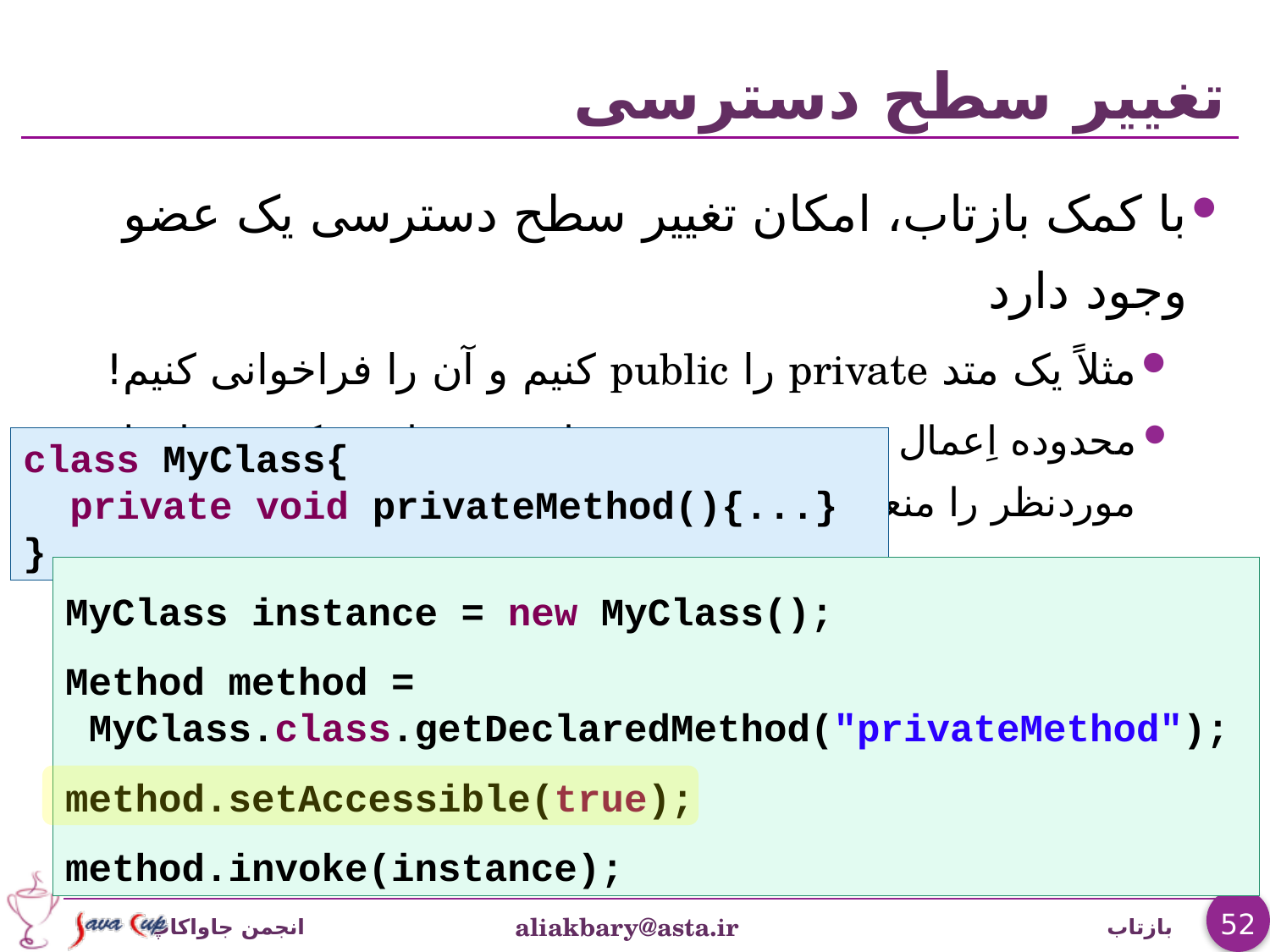

# تغییر سطح دسترسی
با کمک بازتاب، امکان تغییر سطح دسترسی یک عضو وجود دارد
مثلاً یک متد private را public کنیم و آن را فراخوانی کنیم!
محدوده اِعمال تغییر دسترسی، همان شیئی است که متد یا فیلد موردنظر را منعکس می‌کند
class MyClass{
  private void privateMethod(){...}
}
MyClass instance = new MyClass();
Method method =
 MyClass.class.getDeclaredMethod("privateMethod");
method.setAccessible(true);
method.invoke(instance);